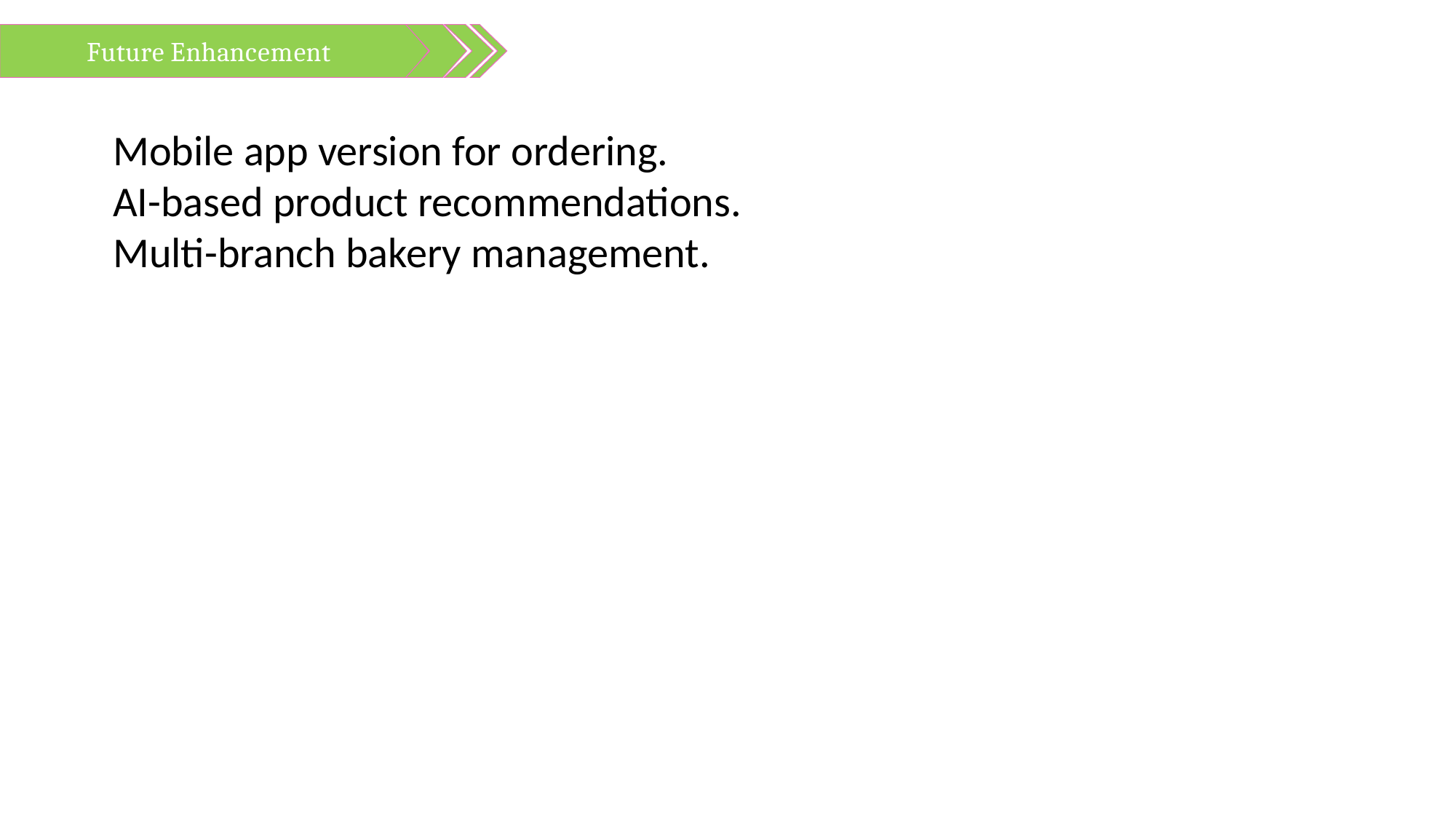

Future Enhancement

Mobile app version for ordering.
AI-based product recommendations.
Multi-branch bakery management.